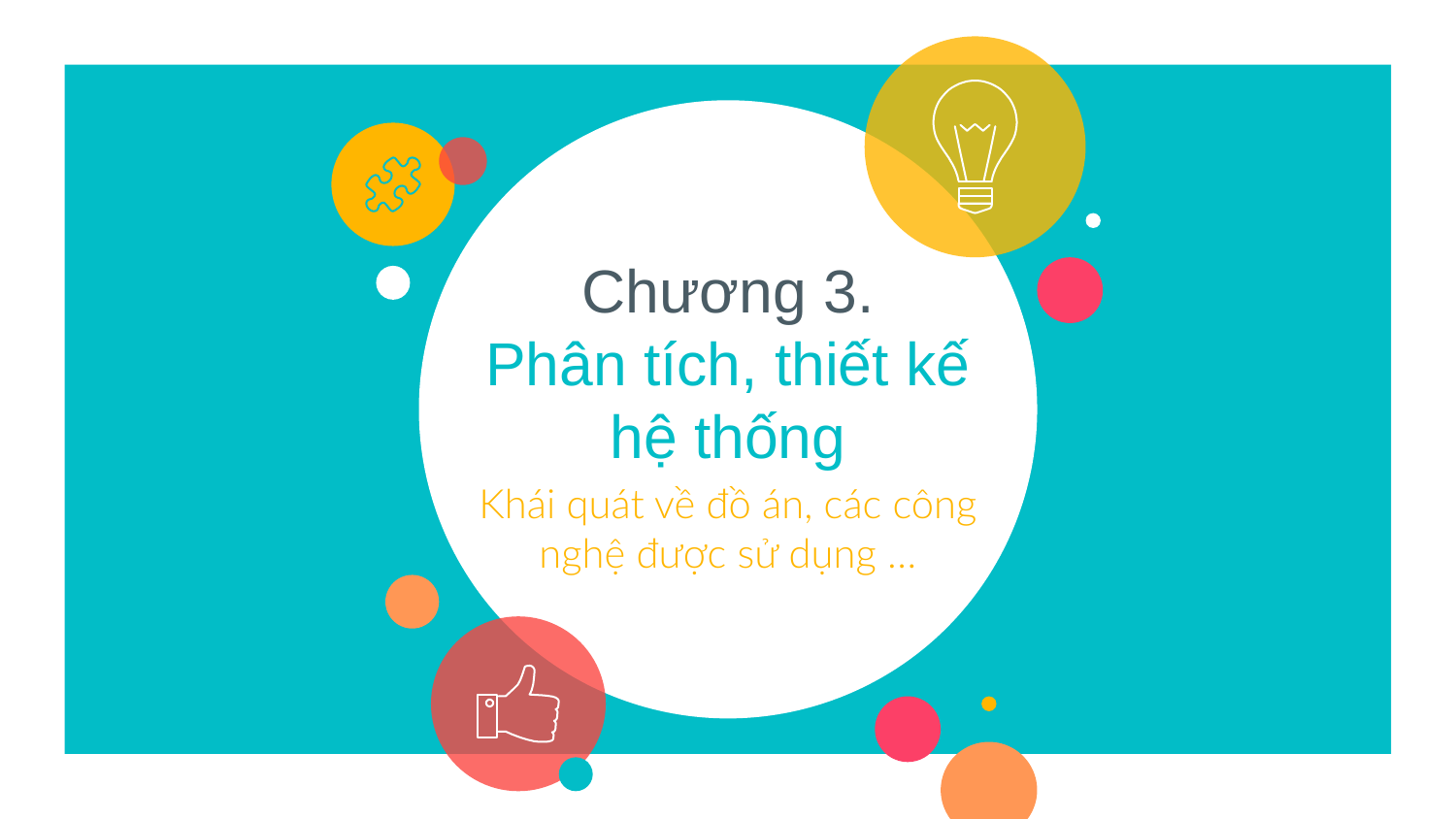

# Chương 3.
Phân tích, thiết kế hệ thống
Khái quát về đồ án, các công nghệ được sử dụng …